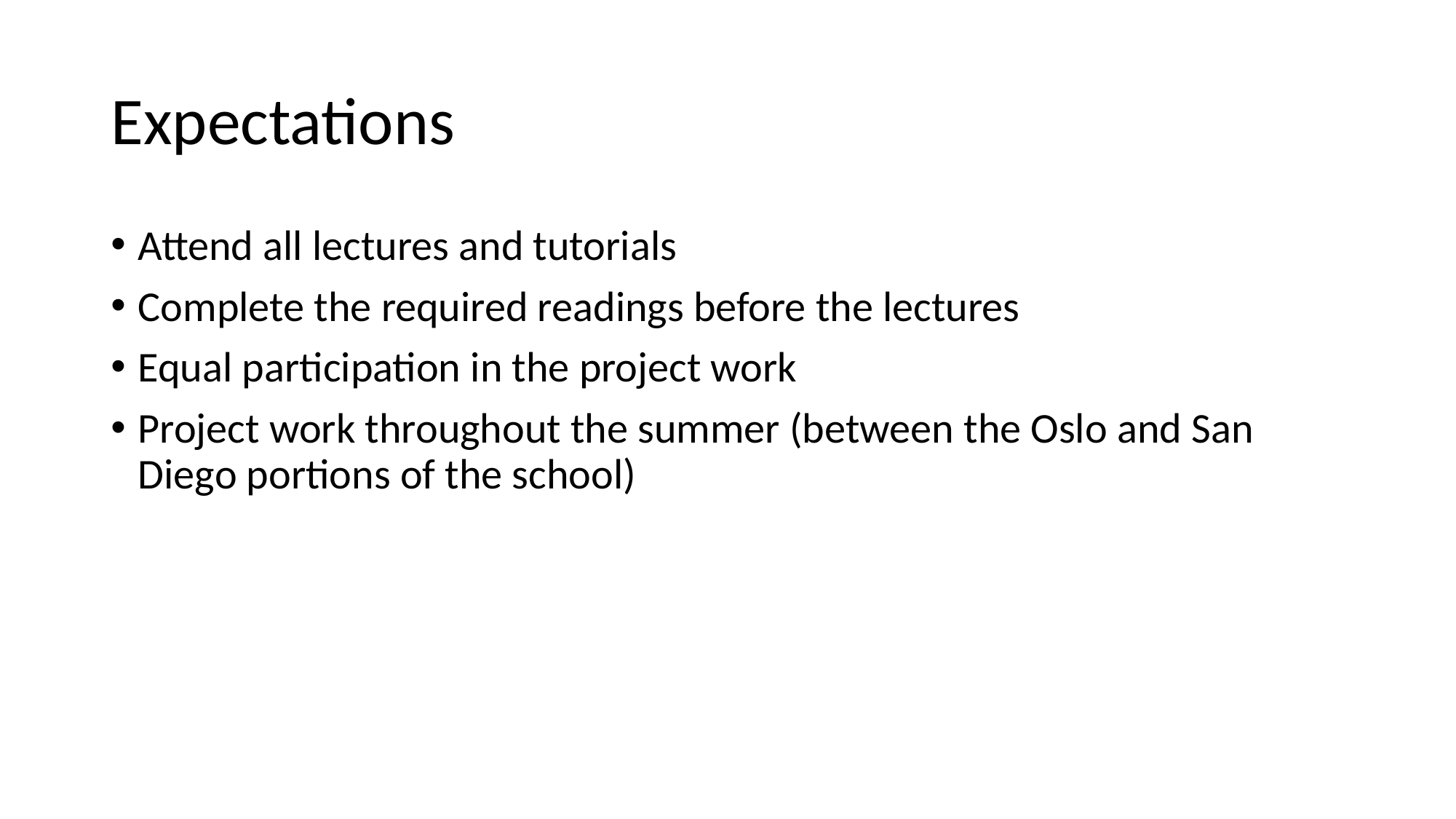

# Expectations
Attend all lectures and tutorials
Complete the required readings before the lectures
Equal participation in the project work
Project work throughout the summer (between the Oslo and San Diego portions of the school)